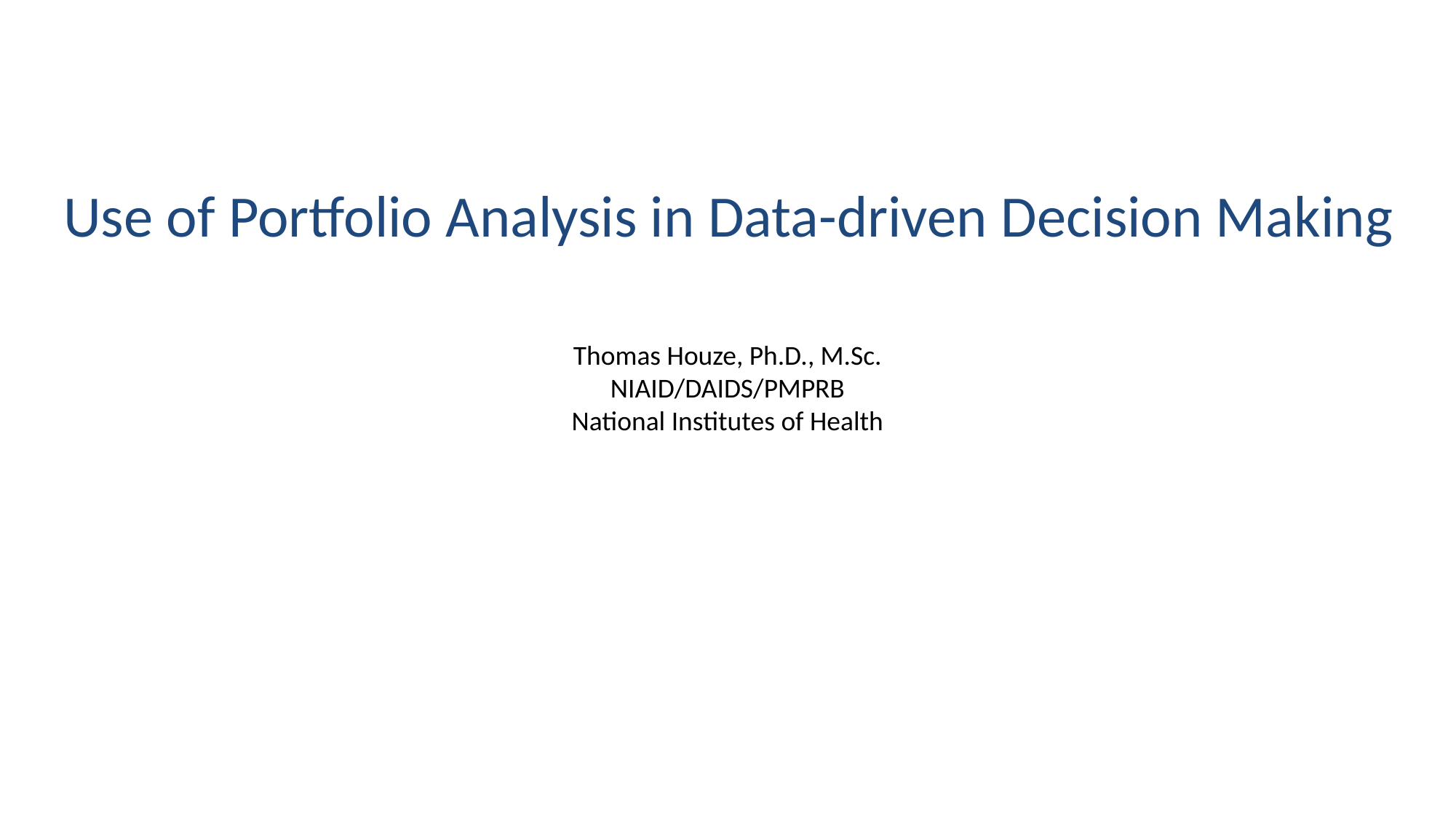

# Use of Portfolio Analysis in Data-driven Decision Making
Thomas Houze, Ph.D., M.Sc.
NIAID/DAIDS/PMPRB
National Institutes of Health